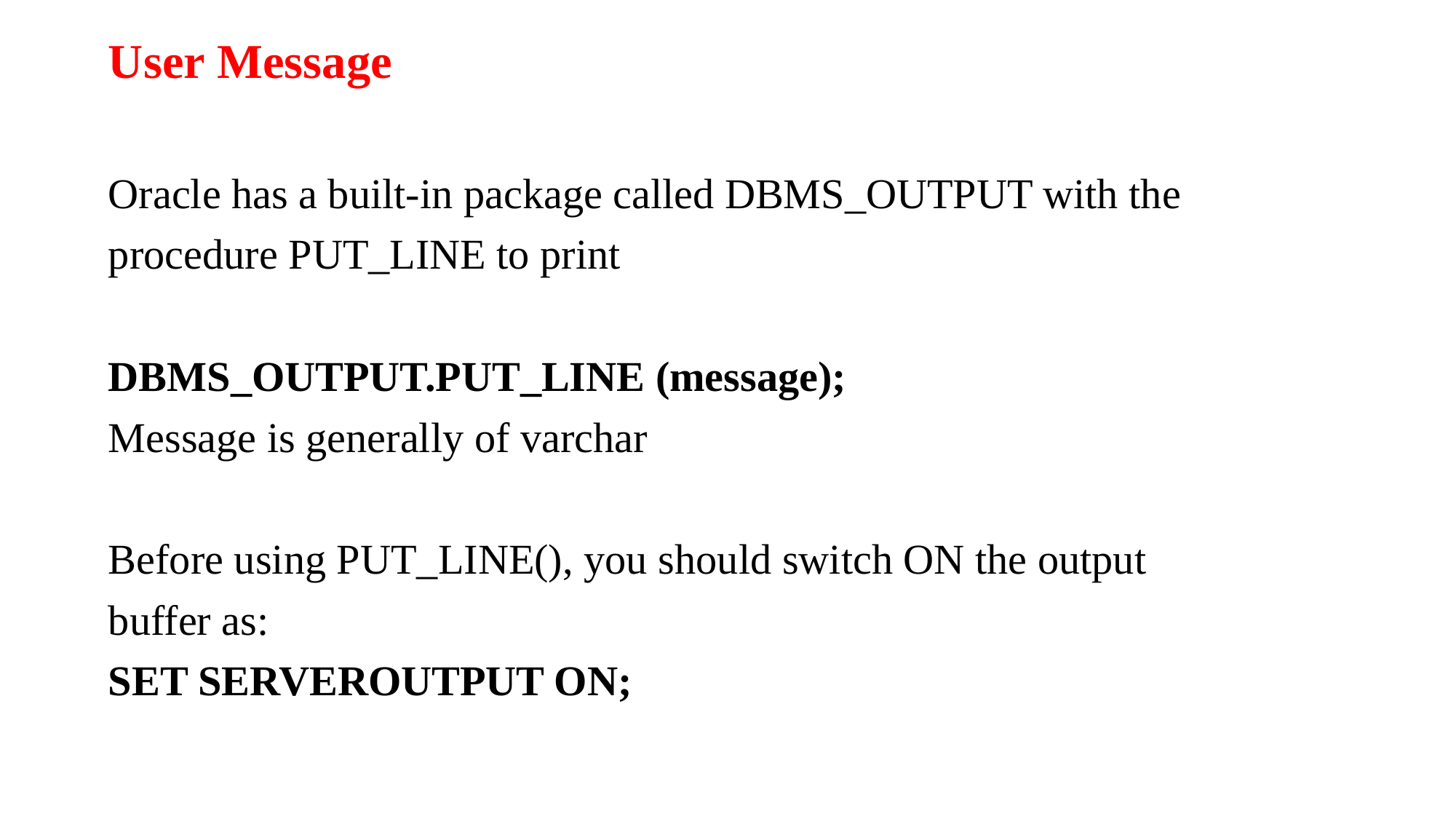

User Message

Oracle has a built-in package called DBMS_OUTPUT with the
procedure PUT_LINE to print

DBMS_OUTPUT.PUT_LINE (message);
Message is generally of varchar

Before using PUT_LINE(), you should switch ON the output
buffer as:
SET SERVEROUTPUT ON;